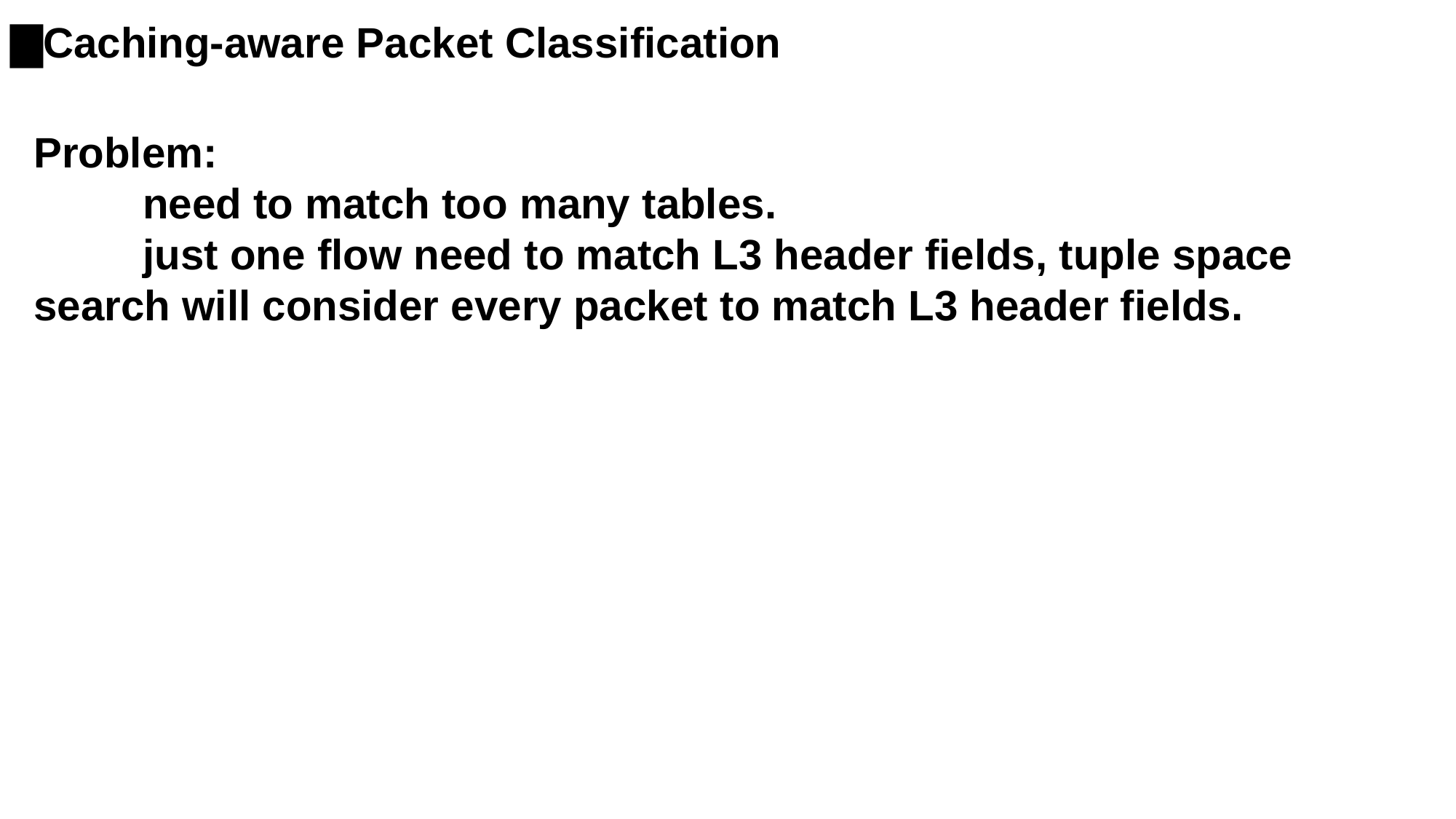

▇Caching-aware Packet Classification

Problem:
	need to match too many tables.
	just one flow need to match L3 header fields, tuple space search will consider every packet to match L3 header fields.